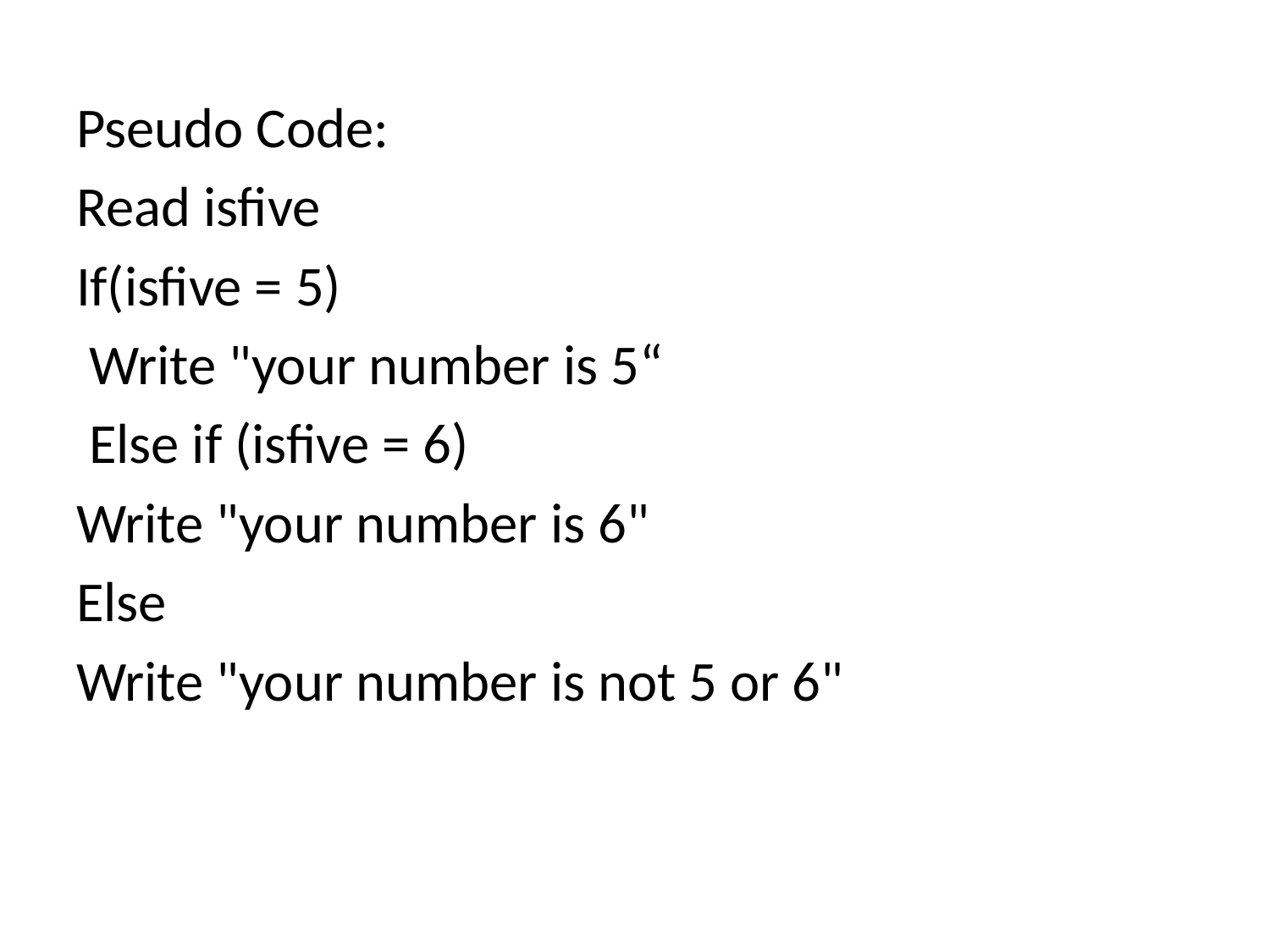

Pseudo Code:
Read isfive
If(isfive = 5)
 Write "your number is 5“
 Else if (isfive = 6)
Write "your number is 6"
Else
Write "your number is not 5 or 6"